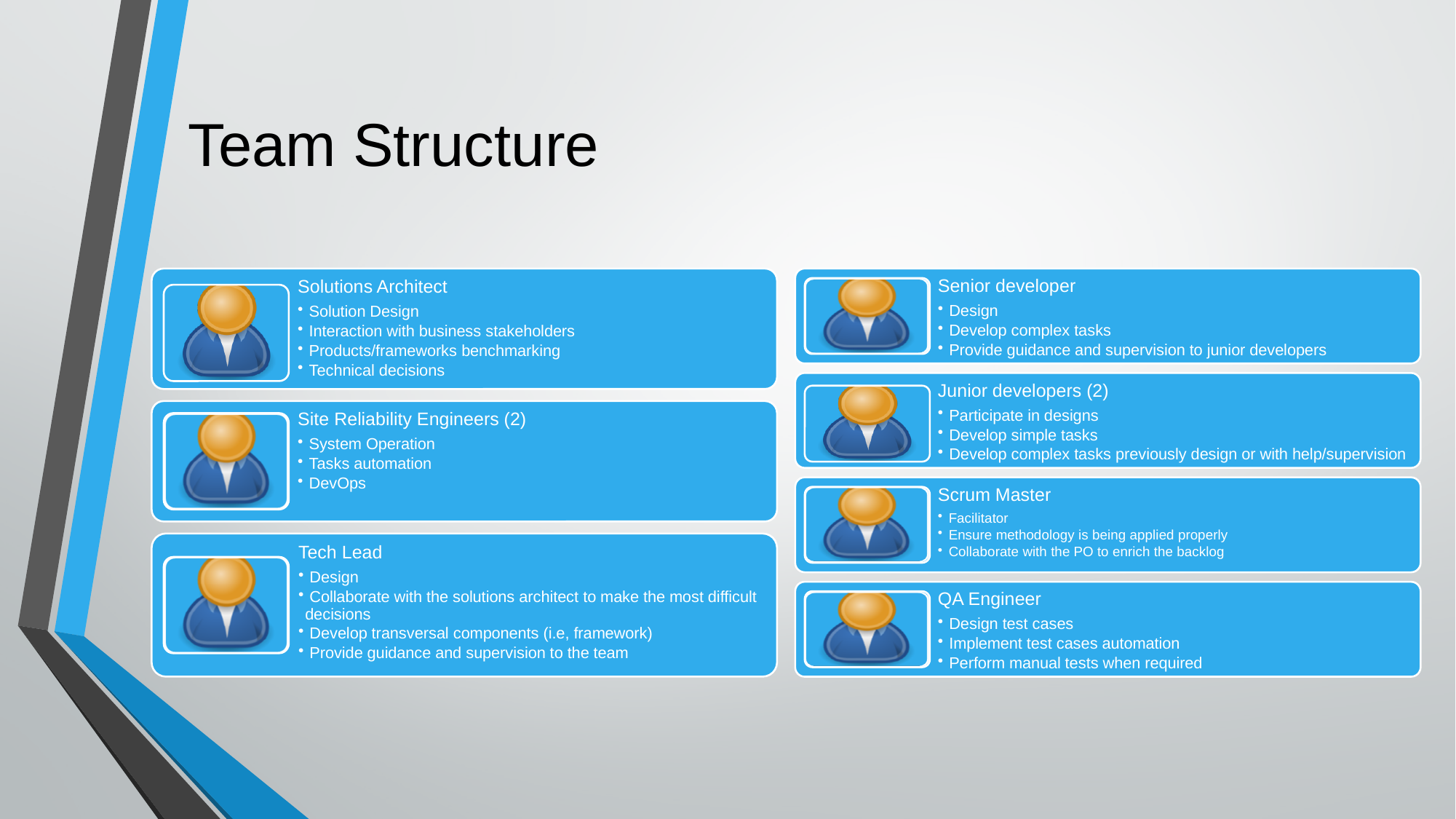

# Team Structure
Solutions Architect
 Solution Design
 Interaction with business stakeholders
 Products/frameworks benchmarking
 Technical decisions
Site Reliability Engineers (2)
 System Operation
 Tasks automation
 DevOps
Tech Lead
 Design
 Collaborate with the solutions architect to make the most difficult decisions
 Develop transversal components (i.e, framework)
 Provide guidance and supervision to the team
Senior developer
 Design
 Develop complex tasks
 Provide guidance and supervision to junior developers

Junior developers (2)
 Participate in designs
 Develop simple tasks
 Develop complex tasks previously design or with help/supervision
Scrum Master
 Facilitator
 Ensure methodology is being applied properly
 Collaborate with the PO to enrich the backlog
QA Engineer
 Design test cases
 Implement test cases automation
 Perform manual tests when required